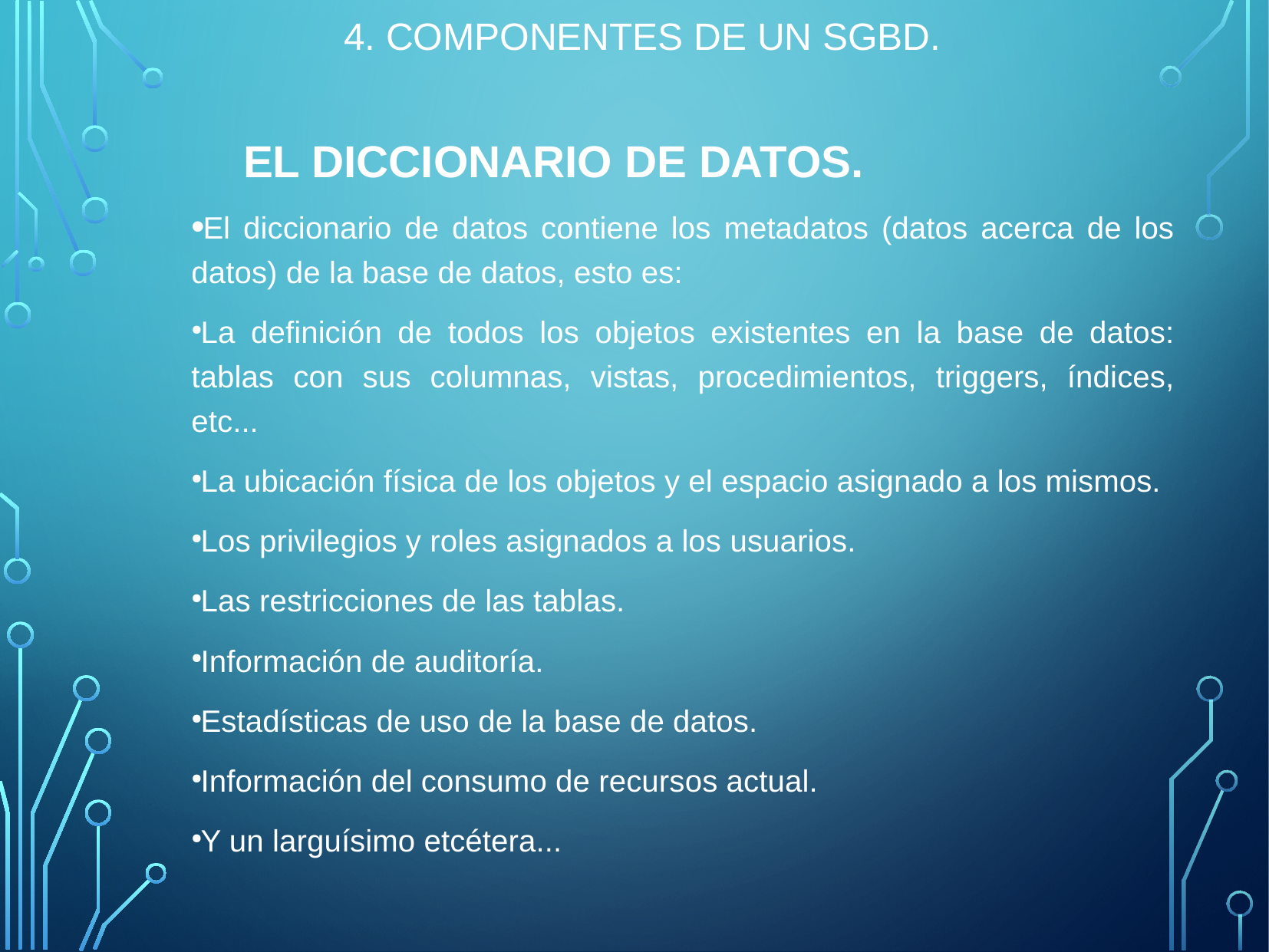

4. Componentes de un SGBD.
El diccionario de datos.
El diccionario de datos contiene los metadatos (datos acerca de los datos) de la base de datos, esto es:
La definición de todos los objetos existentes en la base de datos: tablas con sus columnas, vistas, procedimientos, triggers, índices, etc...
La ubicación física de los objetos y el espacio asignado a los mismos.
Los privilegios y roles asignados a los usuarios.
Las restricciones de las tablas.
Información de auditoría.
Estadísticas de uso de la base de datos.
Información del consumo de recursos actual.
Y un larguísimo etcétera...